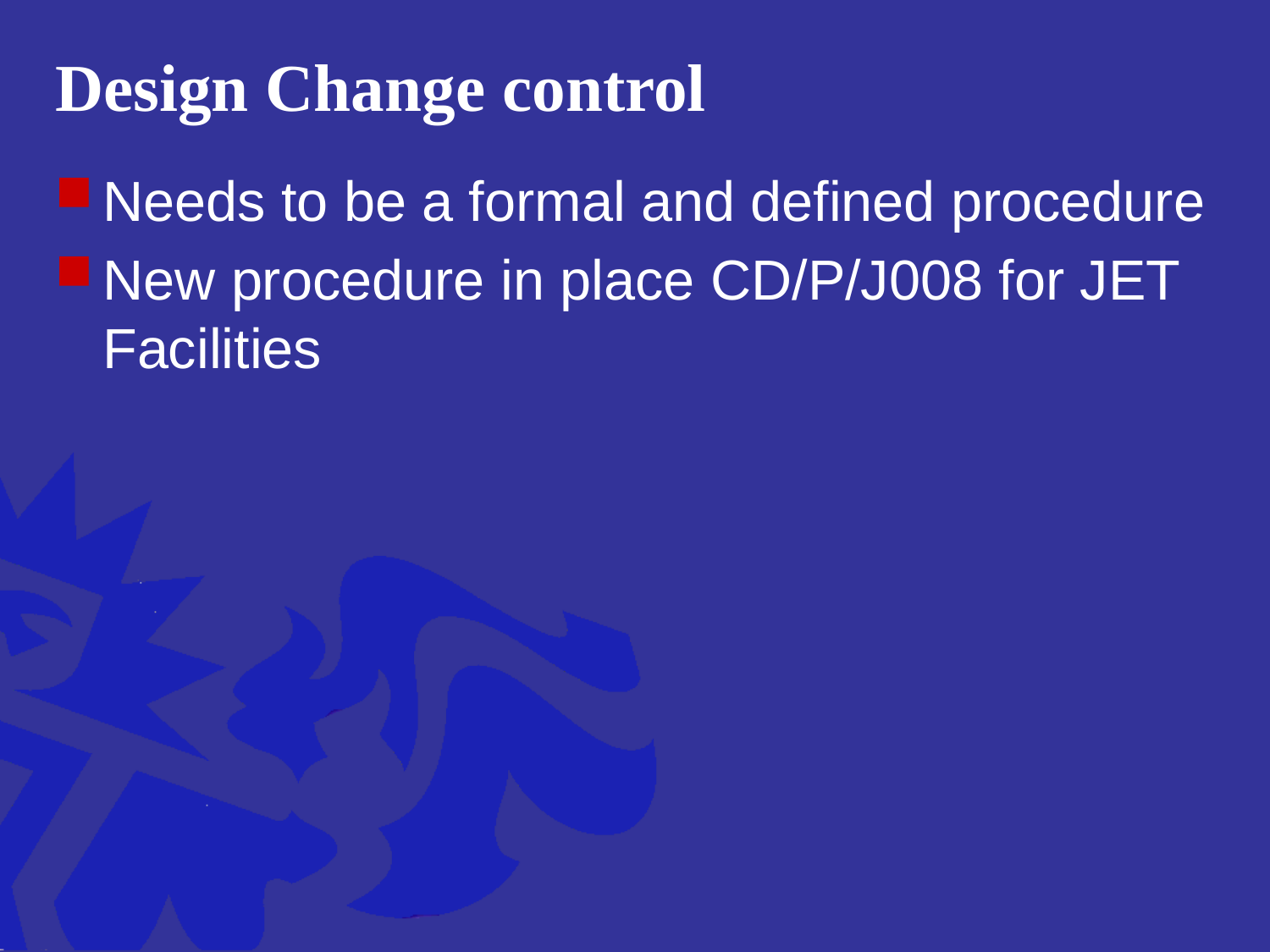

# Design Change control
Needs to be a formal and defined procedure
New procedure in place CD/P/J008 for JET Facilities